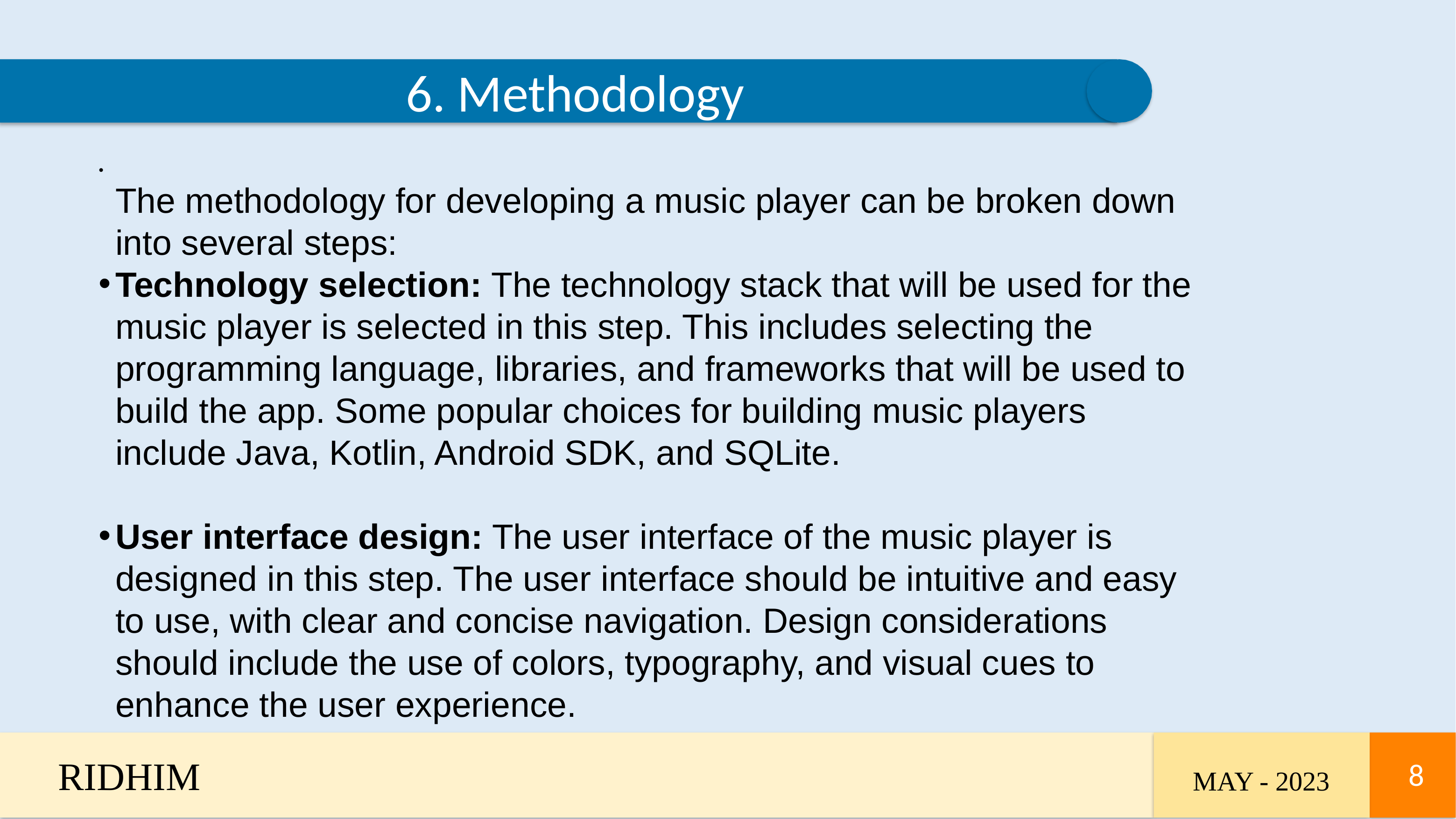

6. Methodology

The methodology for developing a music player can be broken down into several steps:
Technology selection: The technology stack that will be used for the music player is selected in this step. This includes selecting the programming language, libraries, and frameworks that will be used to build the app. Some popular choices for building music players include Java, Kotlin, Android SDK, and SQLite.

User interface design: The user interface of the music player is designed in this step. The user interface should be intuitive and easy to use, with clear and concise navigation. Design considerations should include the use of colors, typography, and visual cues to enhance the user experience.

RIDHIM

8
8
MAY - 2023